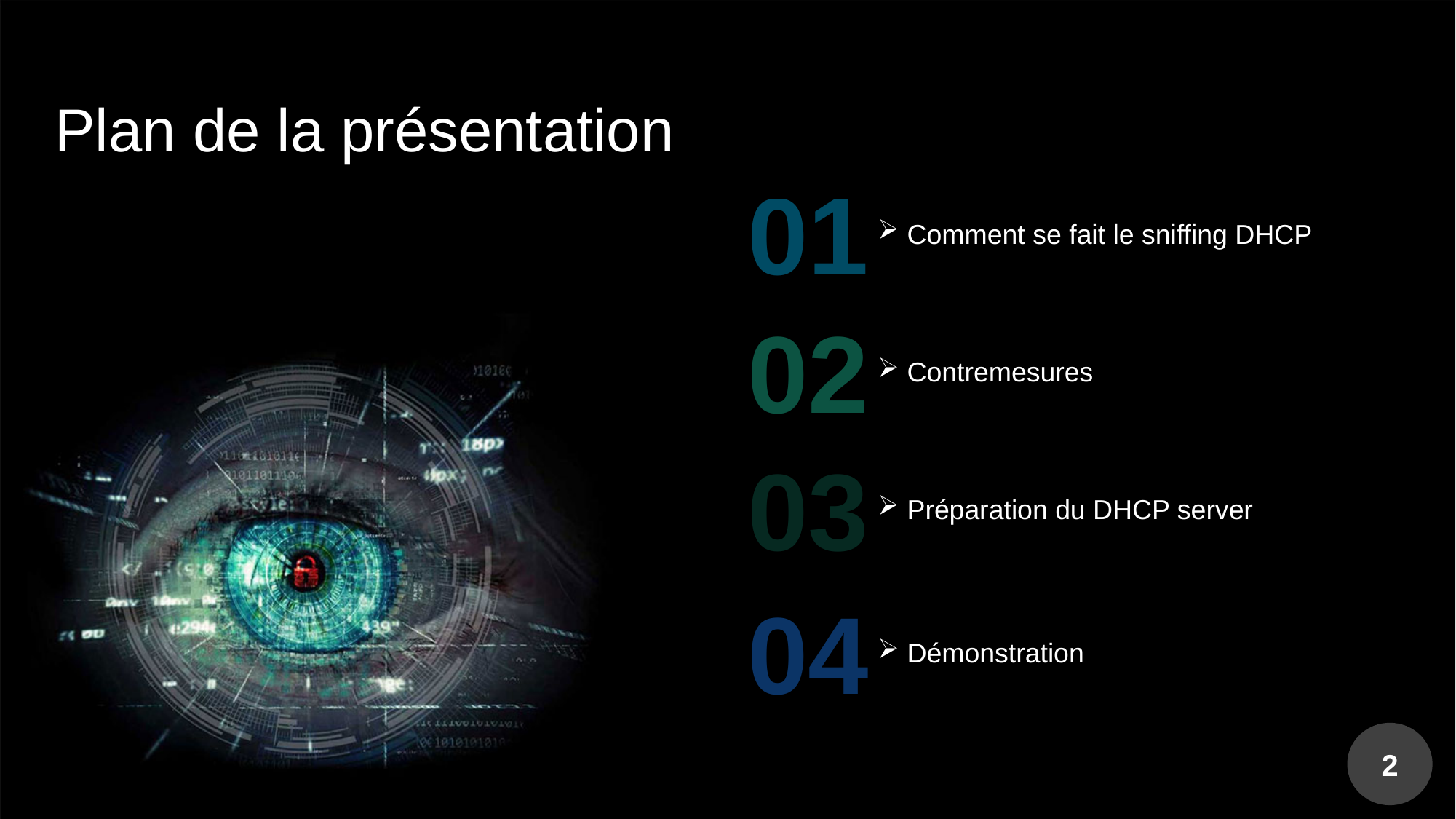

Plan de la présentation
01
 Comment se fait le sniffing DHCP
02
 Contremesures
03
 Préparation du DHCP server
04
 Démonstration
2